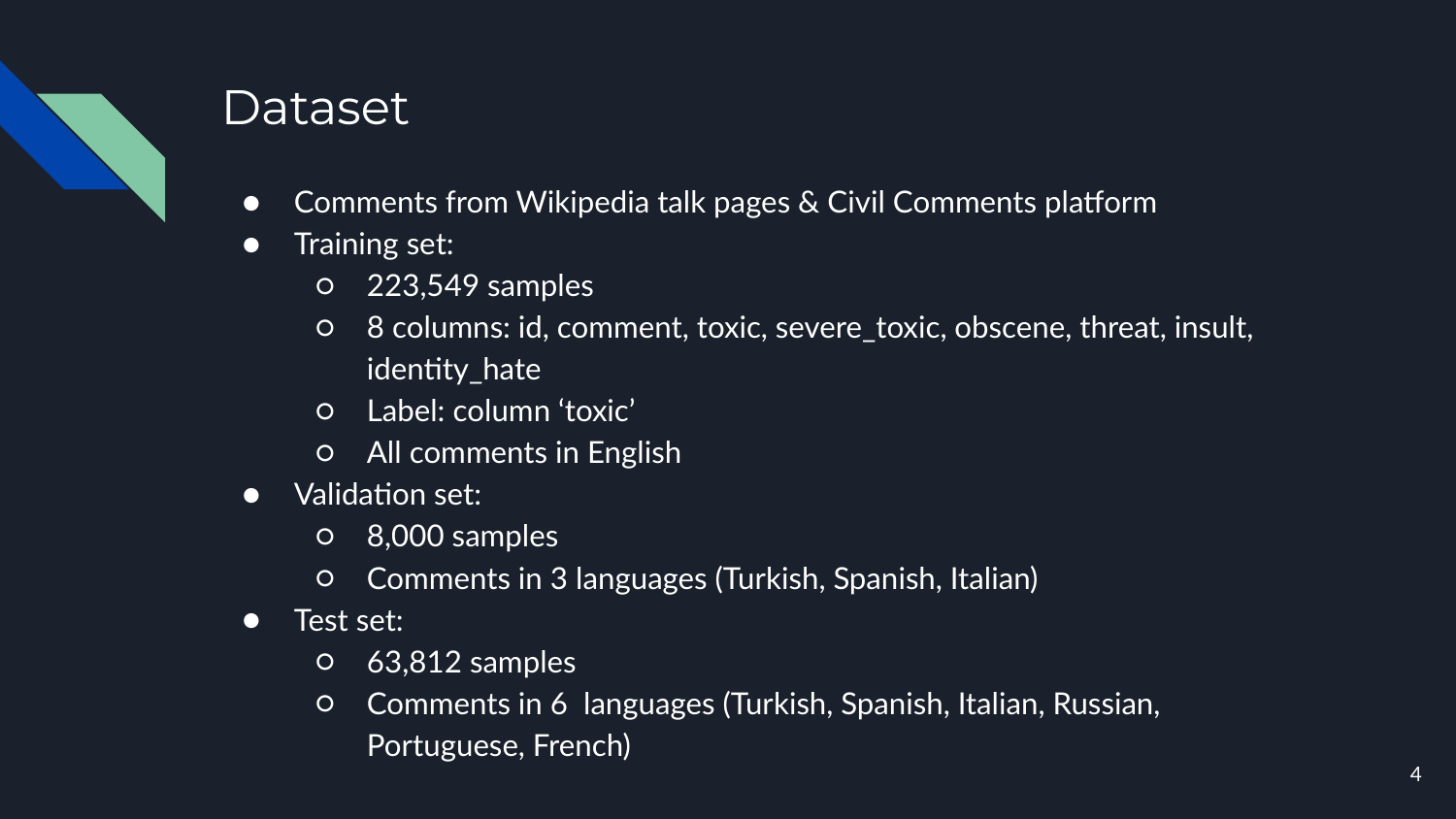

# Dataset
Comments from Wikipedia talk pages & Civil Comments platform
Training set:
223,549 samples
8 columns: id, comment, toxic, severe_toxic, obscene, threat, insult, identity_hate
Label: column ‘toxic’
All comments in English
Validation set:
8,000 samples
Comments in 3 languages (Turkish, Spanish, Italian)
Test set:
63,812 samples
Comments in 6  languages (Turkish, Spanish, Italian, Russian, Portuguese, French)
4